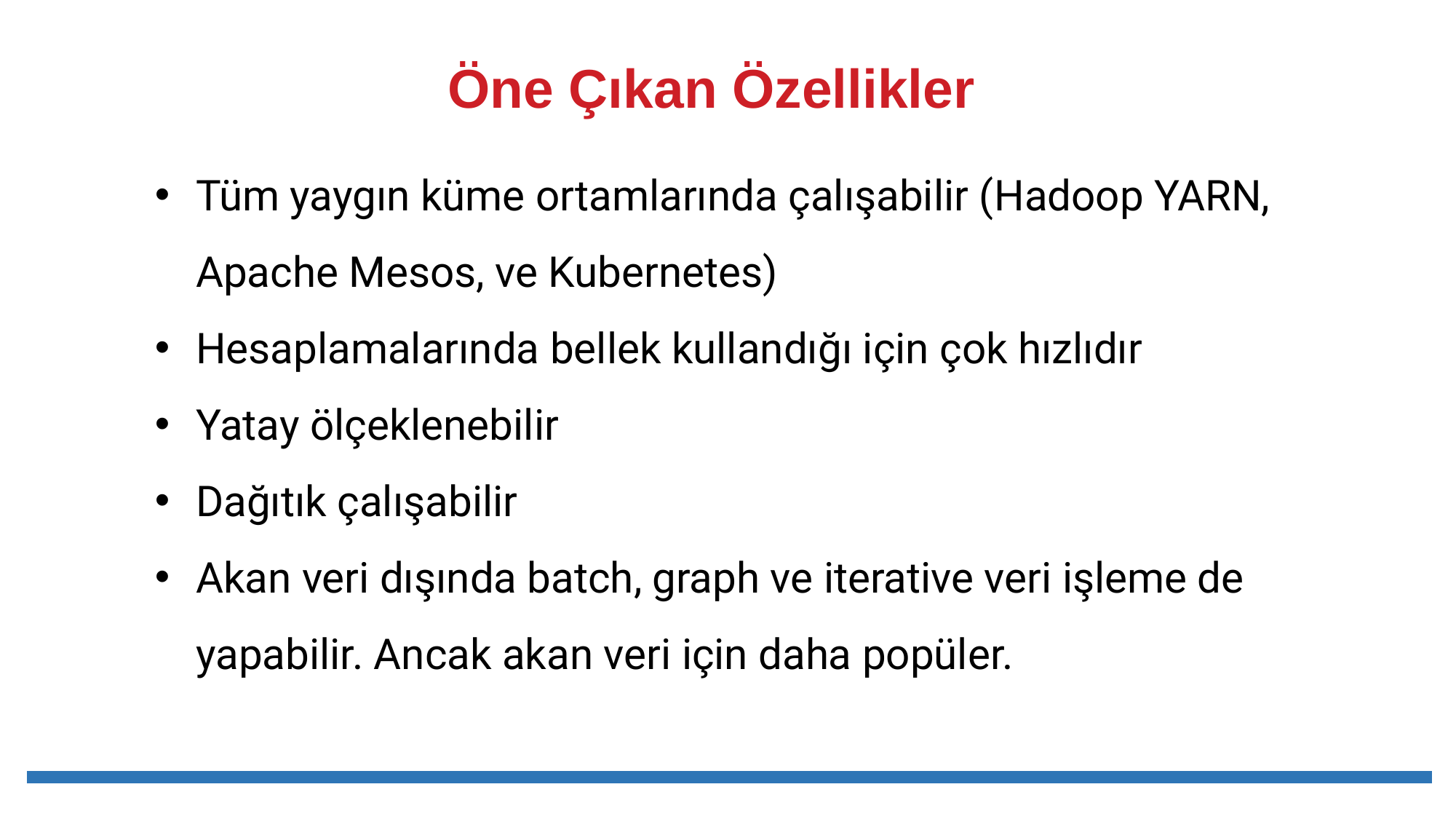

# Öne Çıkan Özellikler

Tüm yaygın küme ortamlarında çalışabilir (Hadoop YARN, Apache Mesos, ve Kubernetes)
Hesaplamalarında bellek kullandığı için çok hızlıdır
Yatay ölçeklenebilir
Dağıtık çalışabilir
Akan veri dışında batch, graph ve iterative veri işleme de yapabilir. Ancak akan veri için daha popüler.